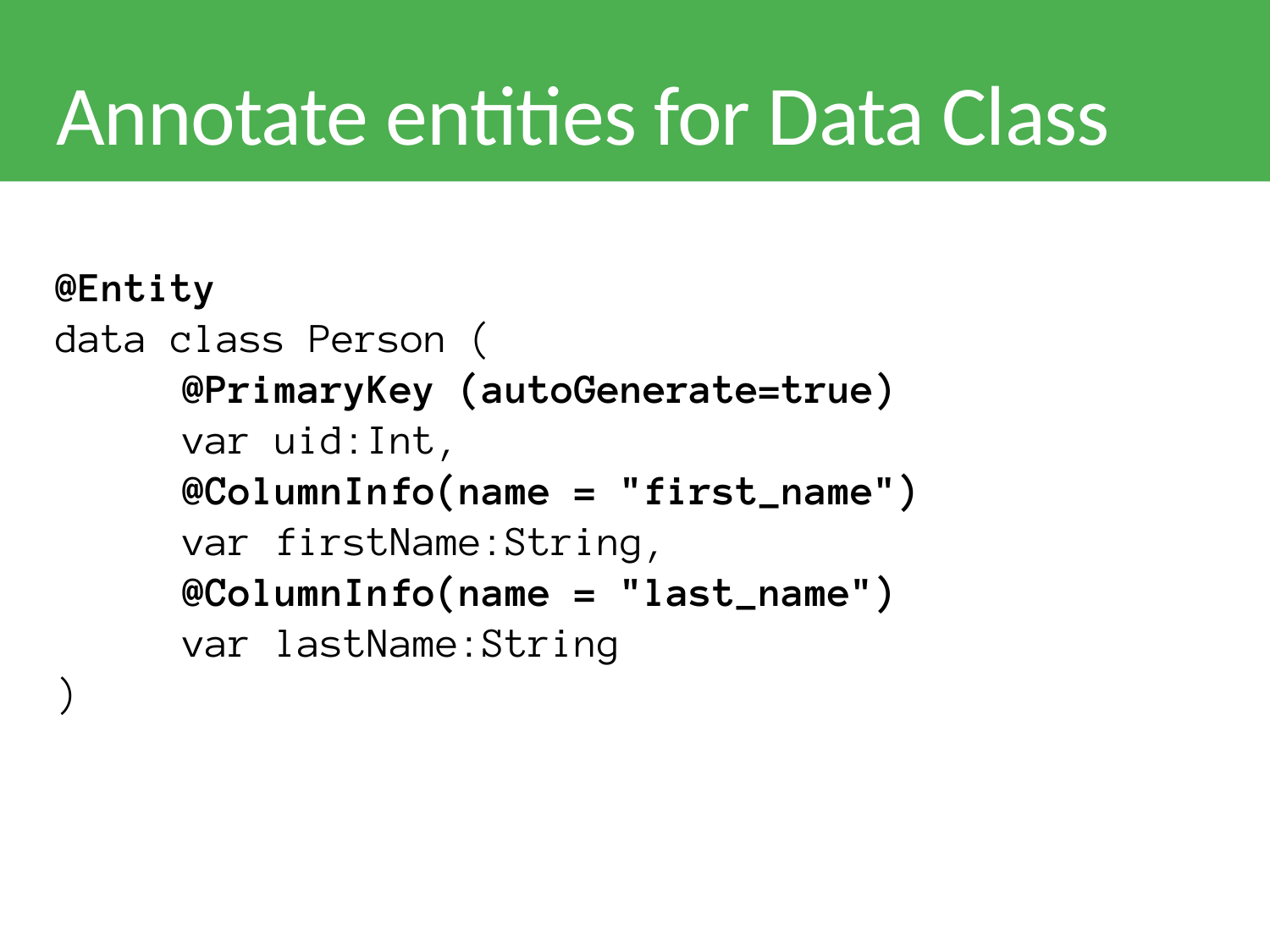

# Annotate entities for Data Class

@Entity
data class Person (
	@PrimaryKey (autoGenerate=true)
    	var uid:Int,
	@ColumnInfo(name = "first_name")
    	var firstName:String,
	@ColumnInfo(name = "last_name")
    	var lastName:String
)
12